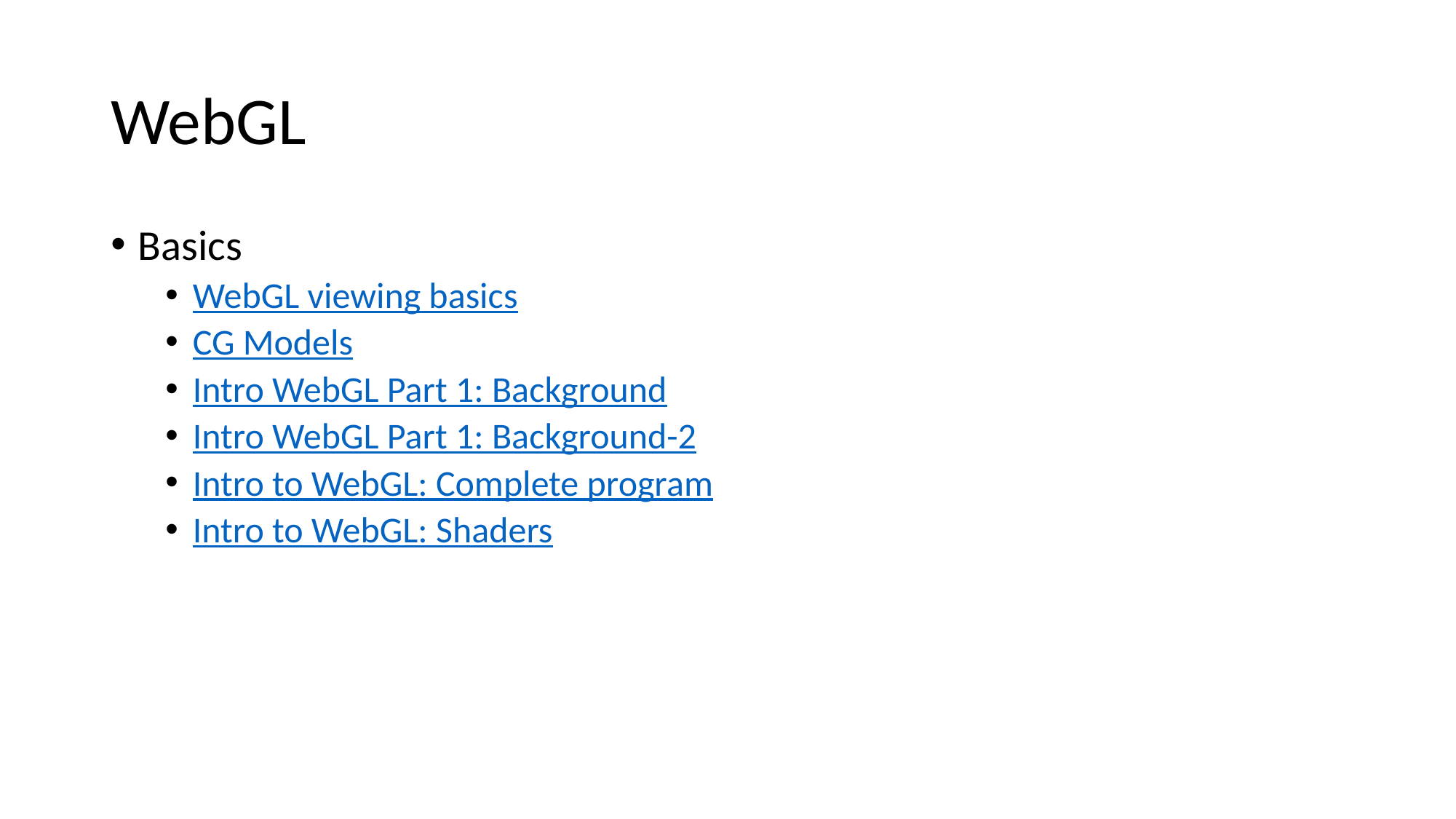

# WebGL
Basics
WebGL viewing basics
CG Models
Intro WebGL Part 1: Background
Intro WebGL Part 1: Background-2
Intro to WebGL: Complete program
Intro to WebGL: Shaders